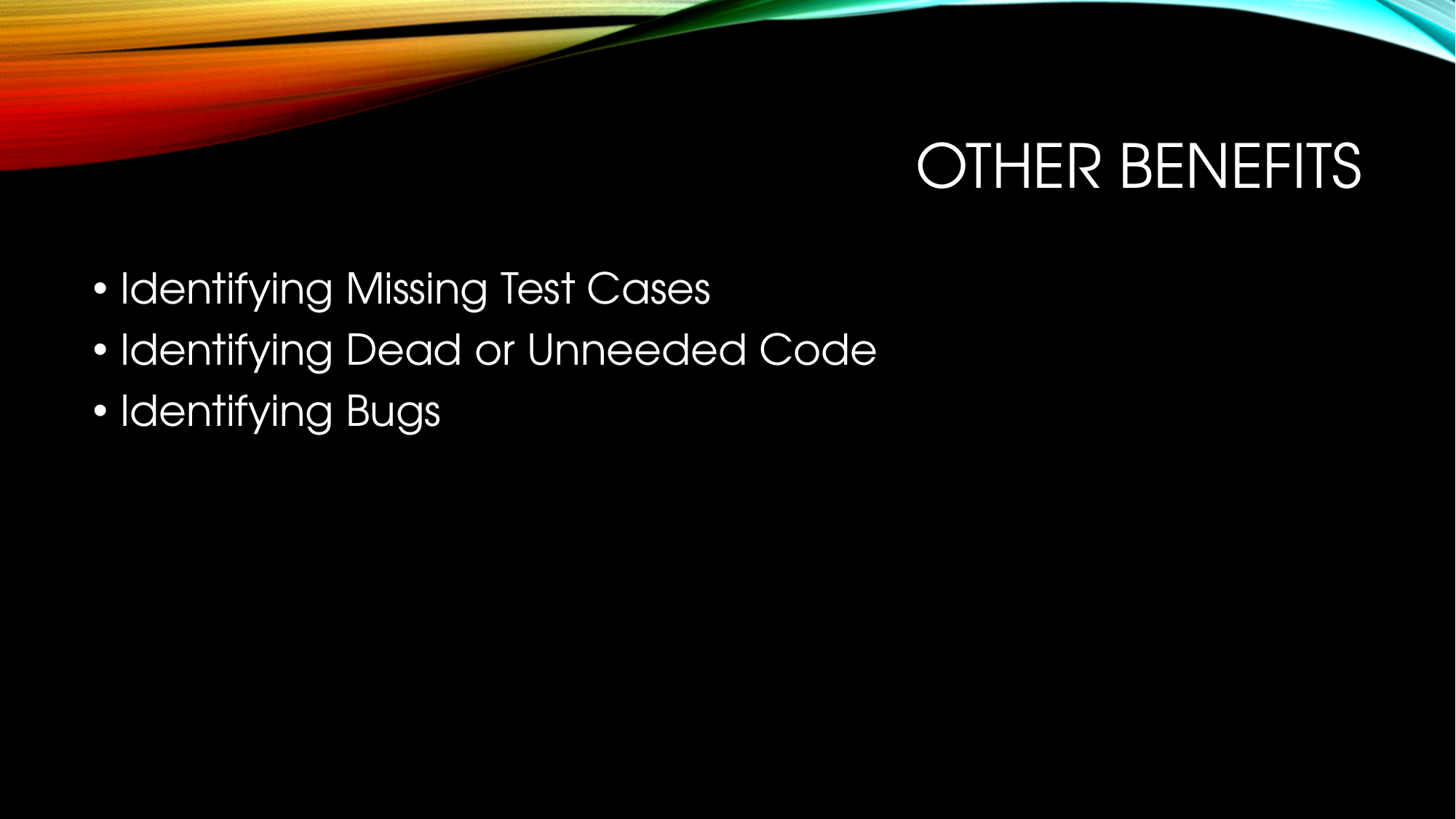

# Other Benefits
Identifying Missing Test Cases
Identifying Dead or Unneeded Code
Identifying Bugs